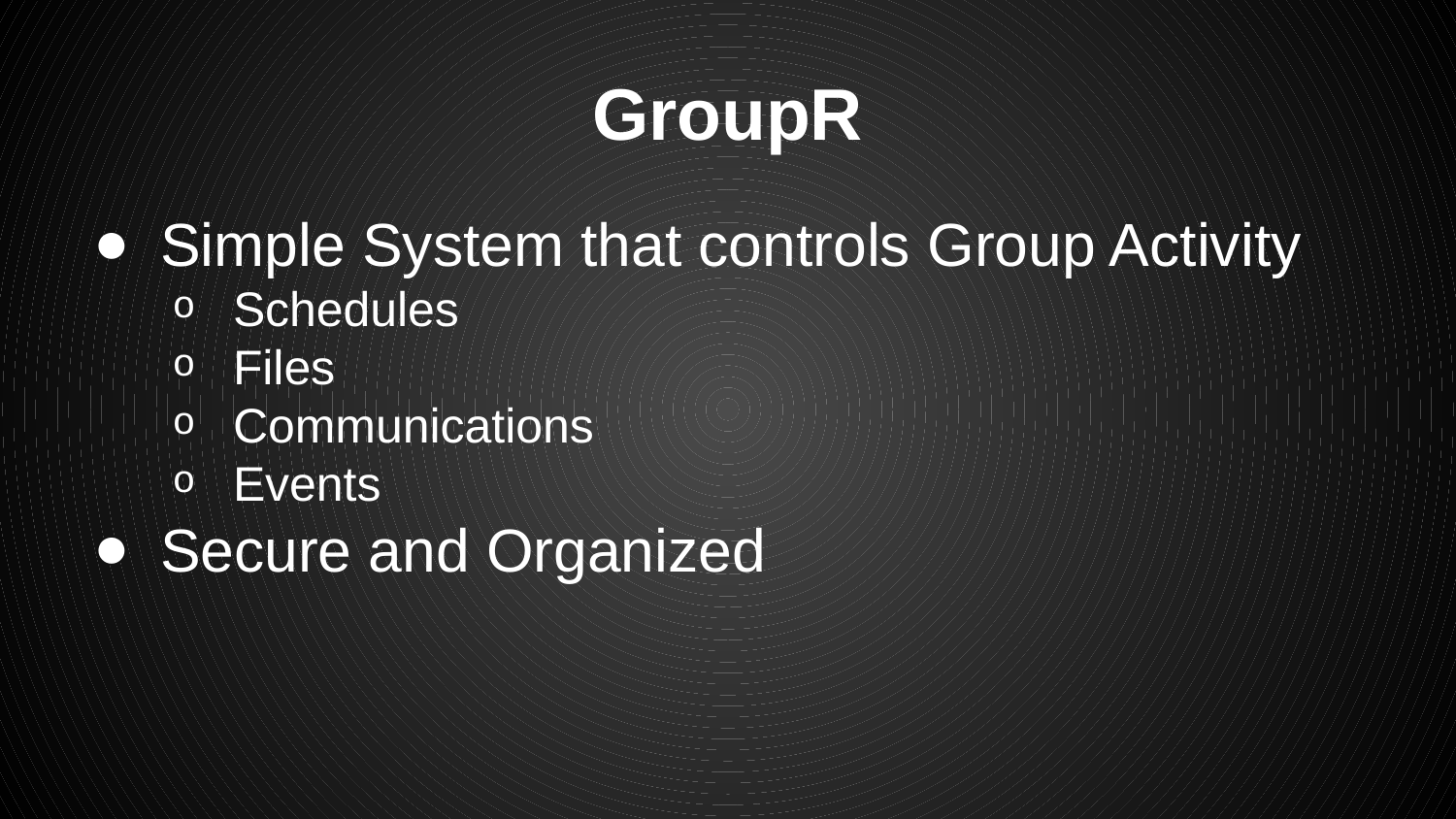

# GroupR
Simple System that controls Group Activity
Schedules
Files
Communications
Events
Secure and Organized